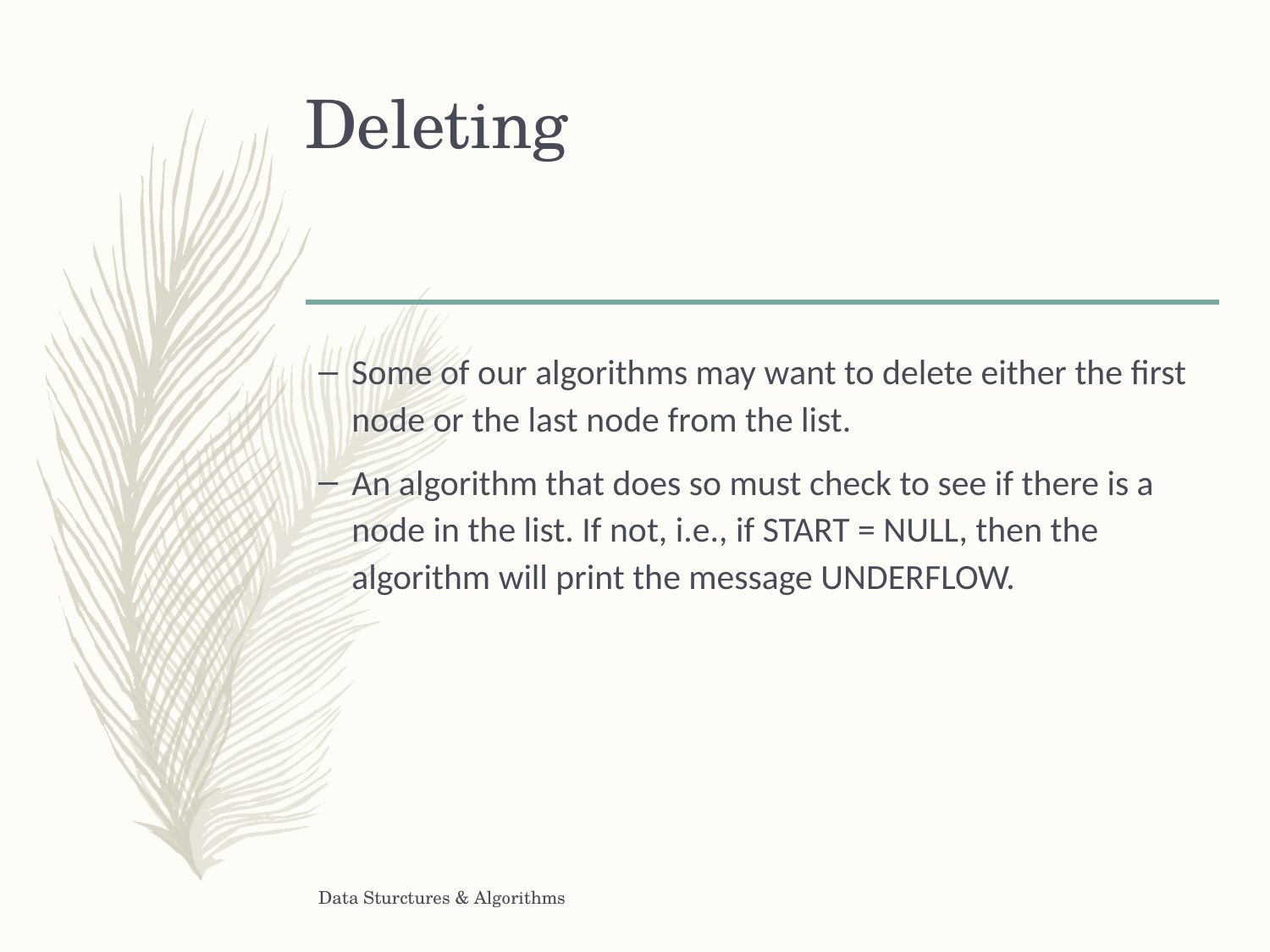

# Deleting
30
Some of our algorithms may want to delete either the first node or the last node from the list.
An algorithm that does so must check to see if there is a node in the list. If not, i.e., if START = NULL, then the algorithm will print the message UNDERFLOW.
Data Sturctures & Algorithms